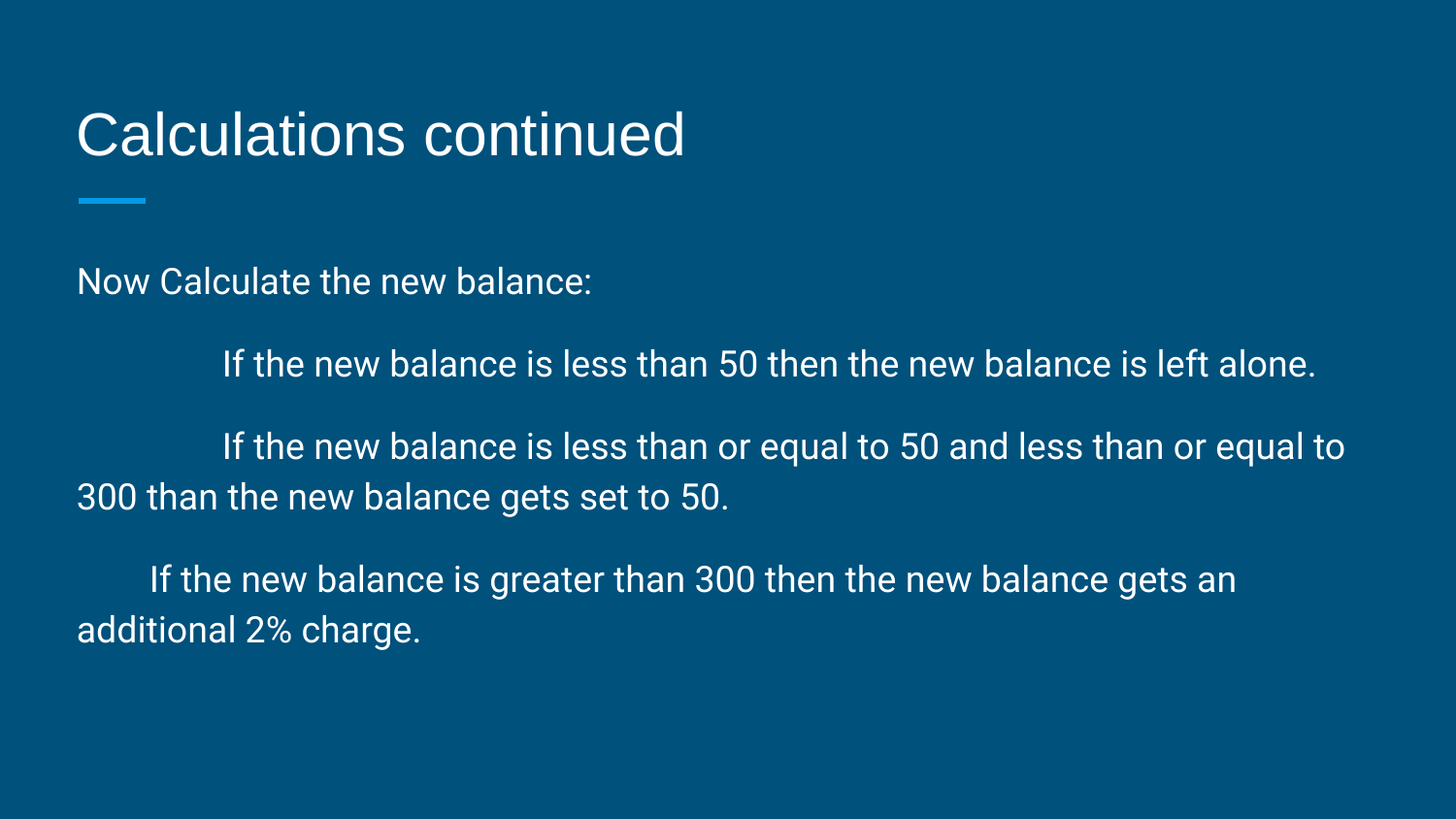

# Calculations continued
Now Calculate the new balance:
	If the new balance is less than 50 then the new balance is left alone.
	If the new balance is less than or equal to 50 and less than or equal to 300 than the new balance gets set to 50.
If the new balance is greater than 300 then the new balance gets an additional 2% charge.